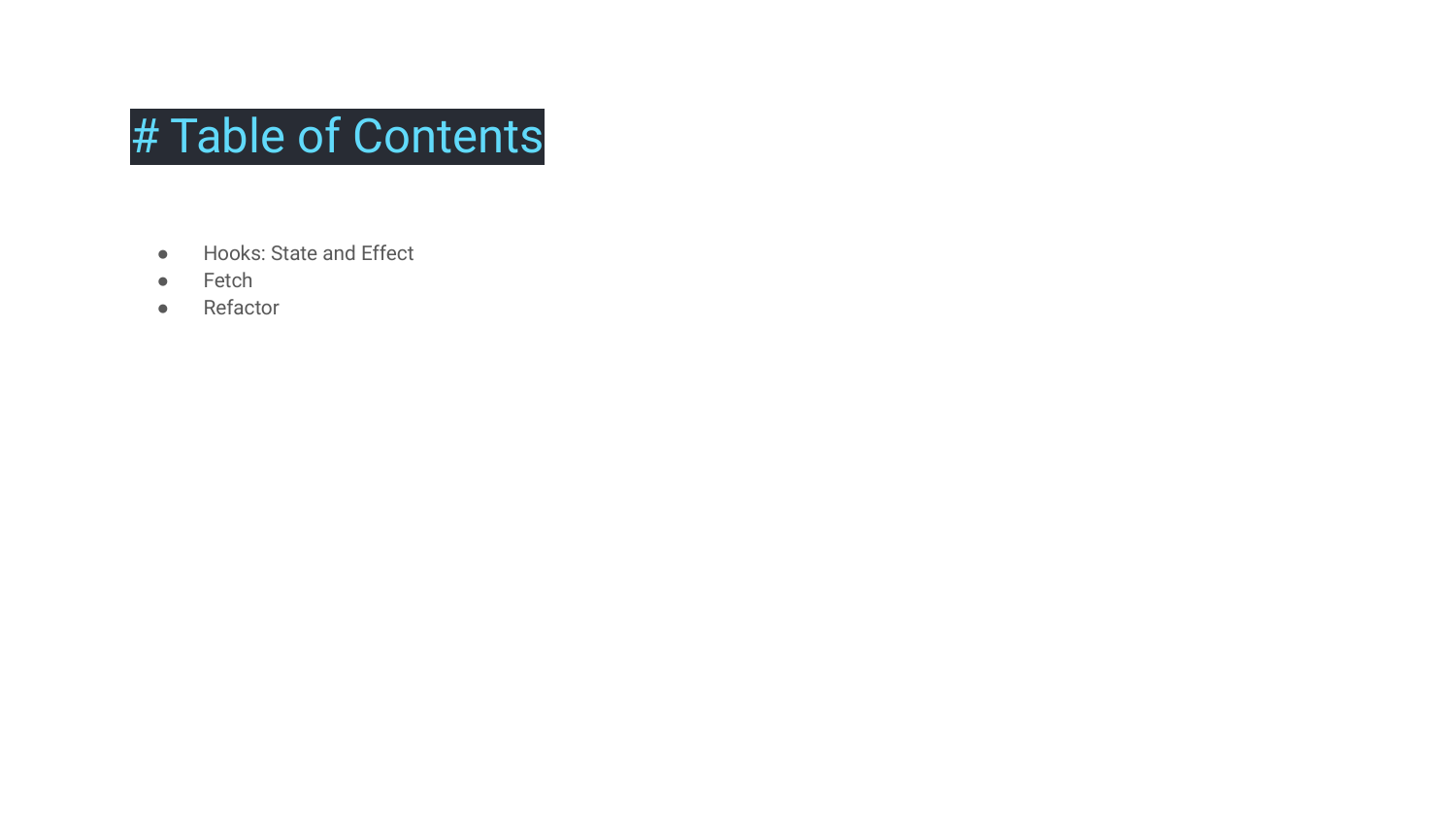

# Table of Contents
Hooks: State and Effect
Fetch
Refactor